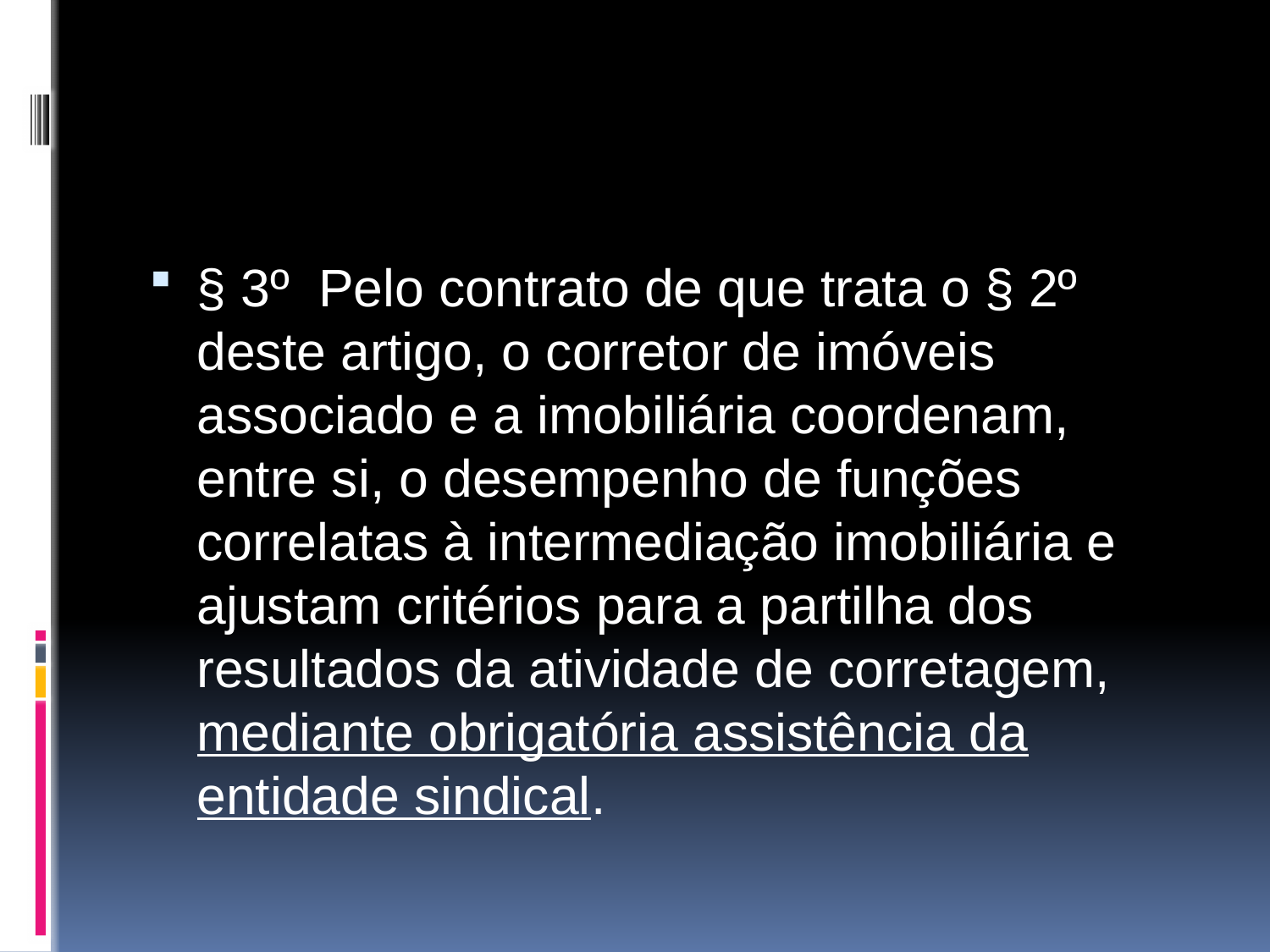

#
§ 3º  Pelo contrato de que trata o § 2º deste artigo, o corretor de imóveis associado e a imobiliária coordenam, entre si, o desempenho de funções correlatas à intermediação imobiliária e ajustam critérios para a partilha dos resultados da atividade de corretagem, mediante obrigatória assistência da entidade sindical.